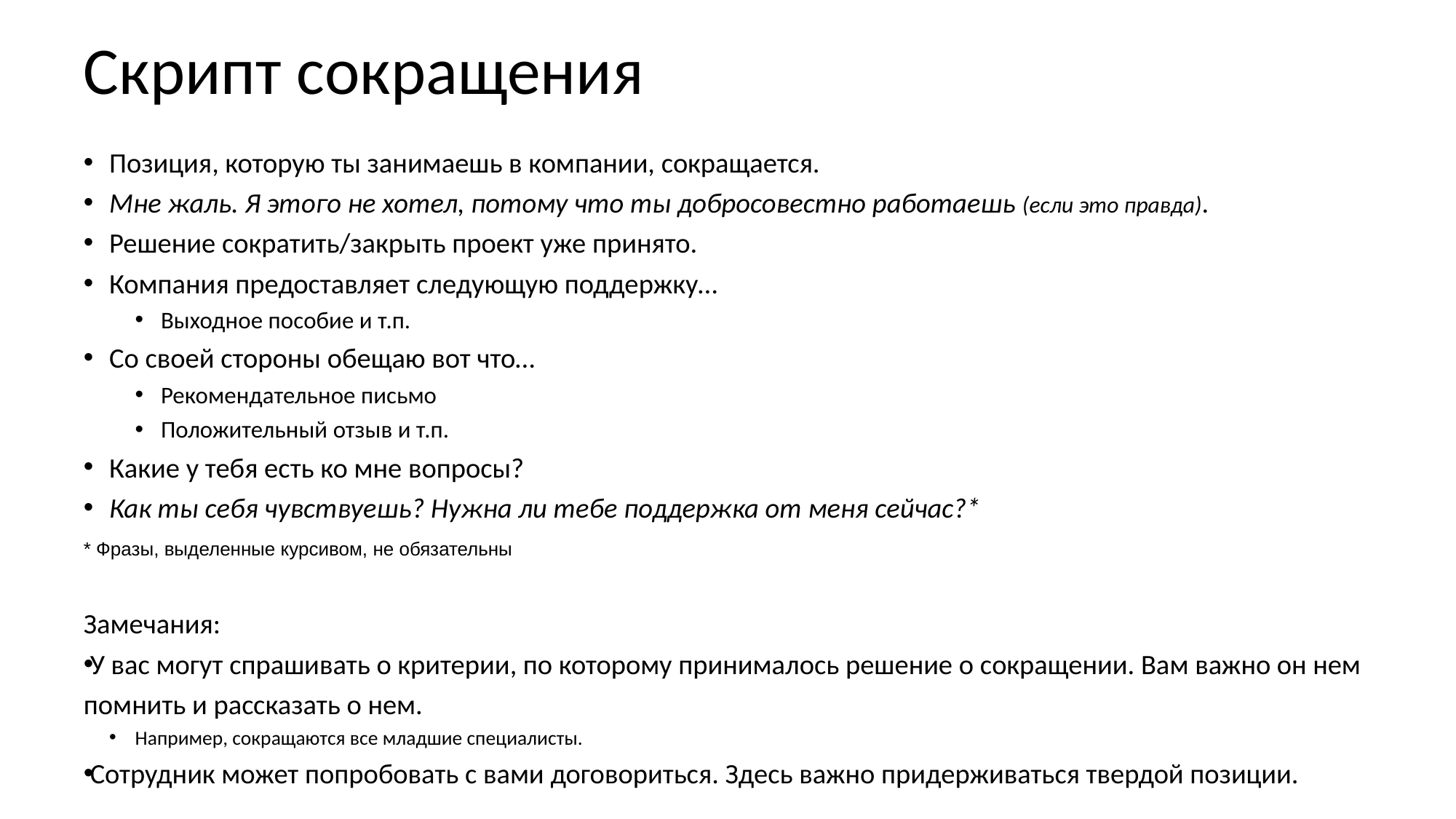

# Скрипт сокращения
Позиция, которую ты занимаешь в компании, сокращается.
Мне жаль. Я этого не хотел, потому что ты добросовестно работаешь (если это правда).
Решение сократить/закрыть проект уже принято.
Компания предоставляет следующую поддержку…
Выходное пособие и т.п.
Со своей стороны обещаю вот что…
Рекомендательное письмо
Положительный отзыв и т.п.
Какие у тебя есть ко мне вопросы?
Как ты себя чувствуешь? Нужна ли тебе поддержка от меня сейчас?*
* Фразы, выделенные курсивом, не обязательны

Замечания:
У вас могут спрашивать о критерии, по которому принималось решение о сокращении. Вам важно он нем помнить и рассказать о нем.
Например, сокращаются все младшие специалисты.
Сотрудник может попробовать с вами договориться. Здесь важно придерживаться твердой позиции.